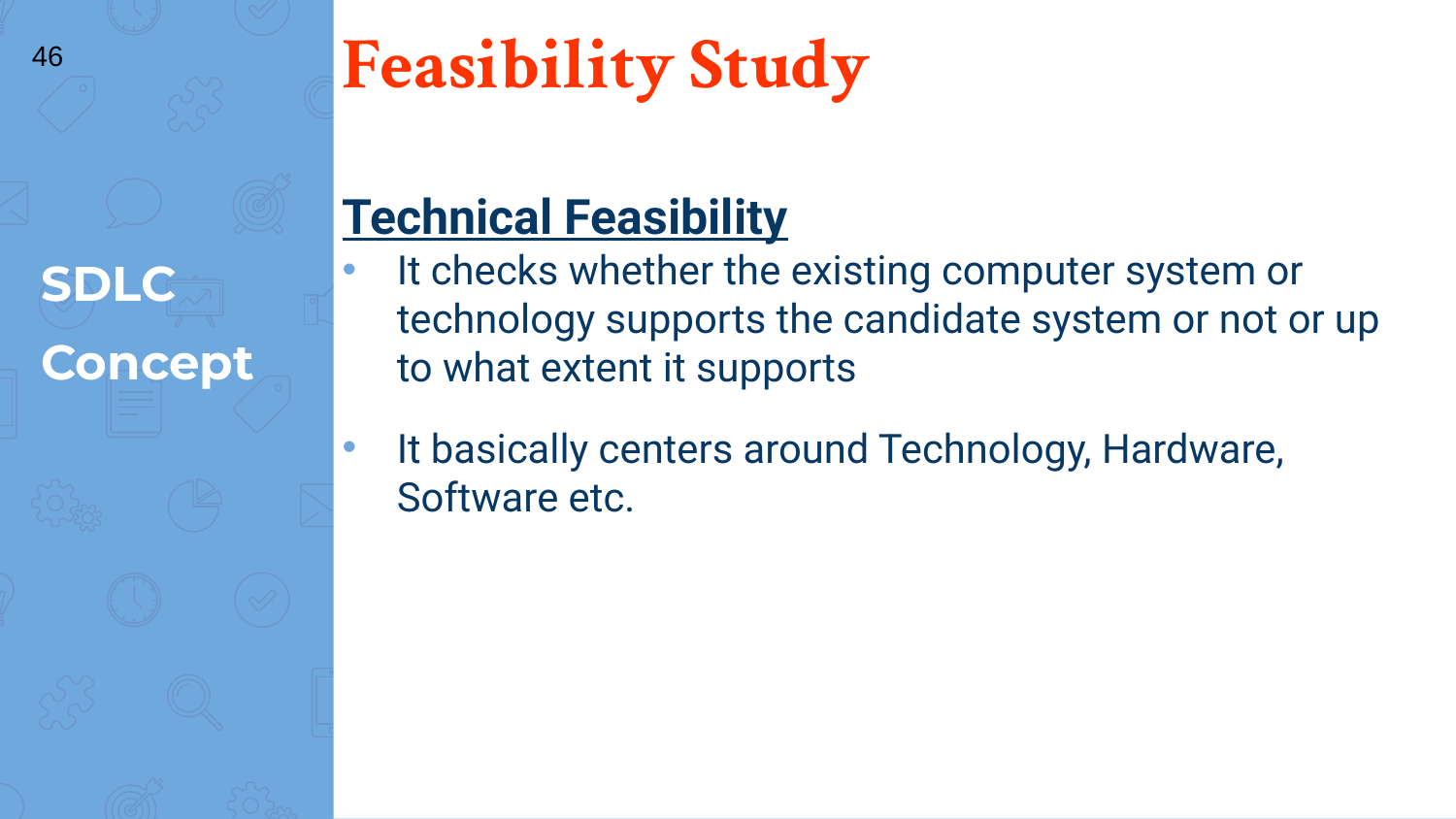

# Feasibility Study
46
Technical Feasibility
It checks whether the existing computer system or technology supports the candidate system or not or up to what extent it supports

It basically centers around Technology, Hardware, Software etc.
SDLC
Concept